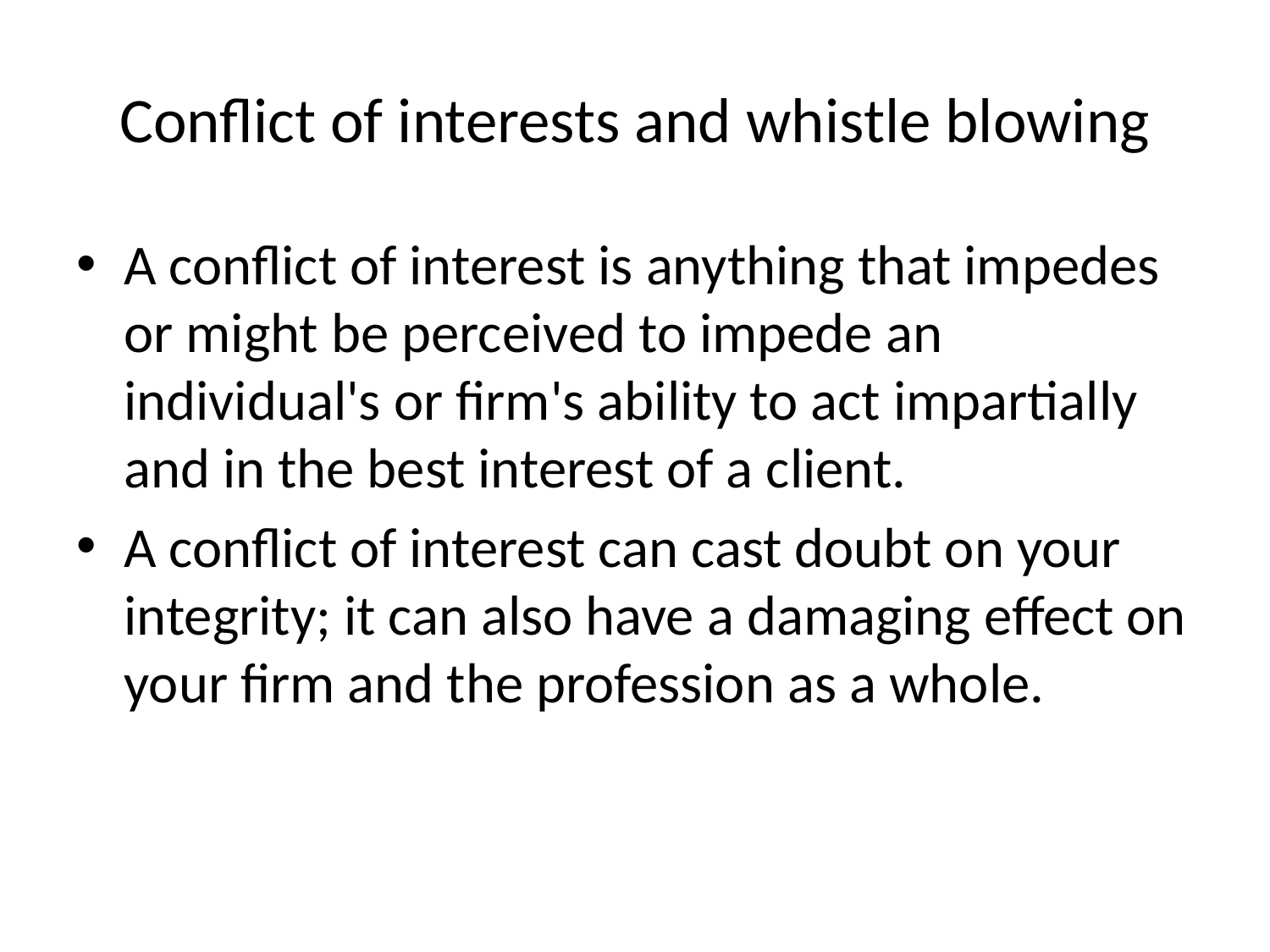

# Conflict of interests and whistle blowing
A conflict of interest is anything that impedes or might be perceived to impede an individual's or firm's ability to act impartially and in the best interest of a client.
A conflict of interest can cast doubt on your integrity; it can also have a damaging effect on your firm and the profession as a whole.